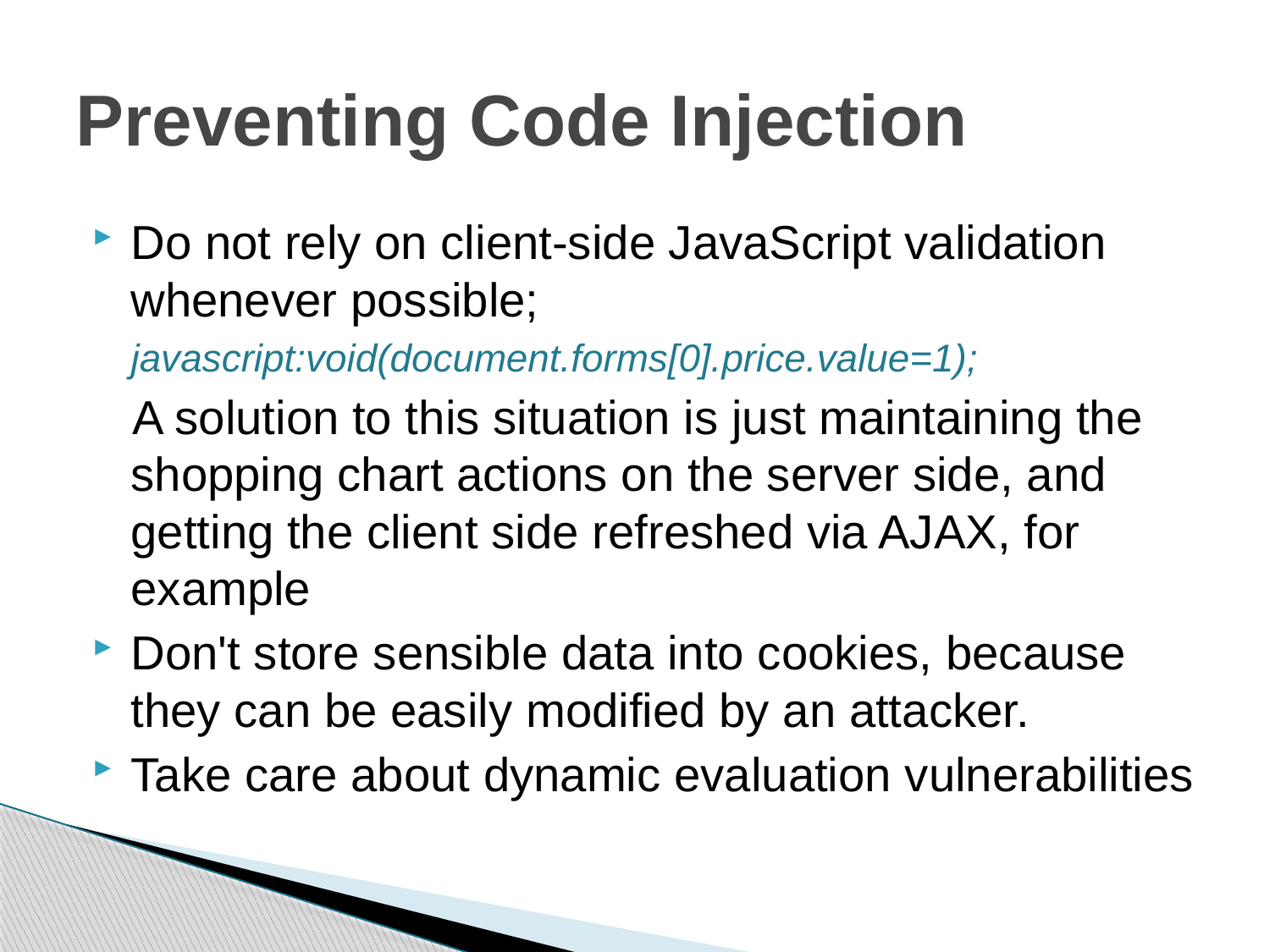

# Preventing Code Injection
Do not rely on client-side JavaScript validation whenever possible;
	javascript:void(document.forms[0].price.value=1);
   A solution to this situation is just maintaining the shopping chart actions on the server side, and getting the client side refreshed via AJAX, for example
Don't store sensible data into cookies, because they can be easily modified by an attacker.
Take care about dynamic evaluation vulnerabilities